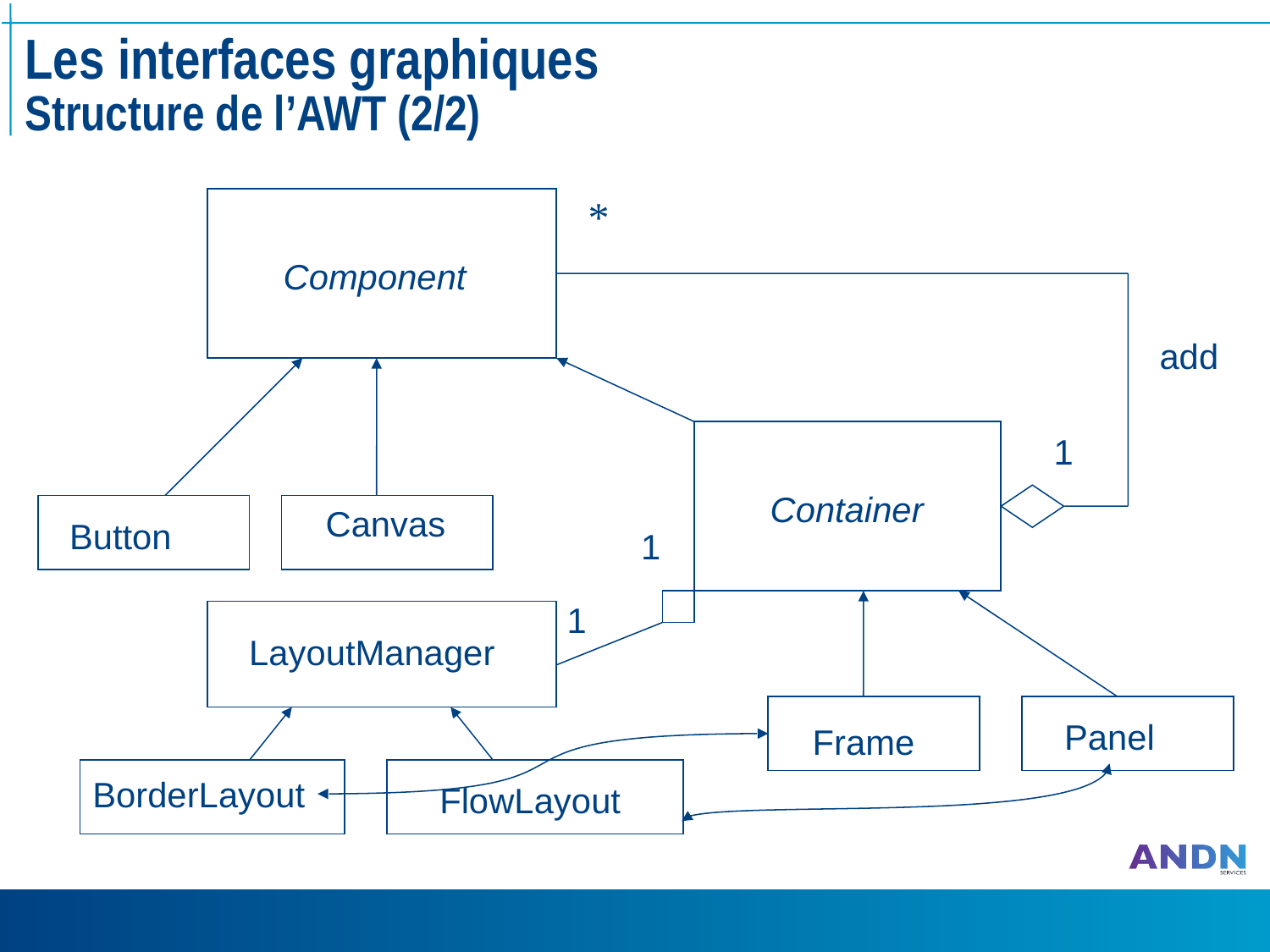

# Les interfaces graphiques Structure de l’AWT (2/2)
*

Component

add

1
Container

Canvas

Button
1

1

LayoutManager

Panel
Frame

BorderLayout
FlowLayout